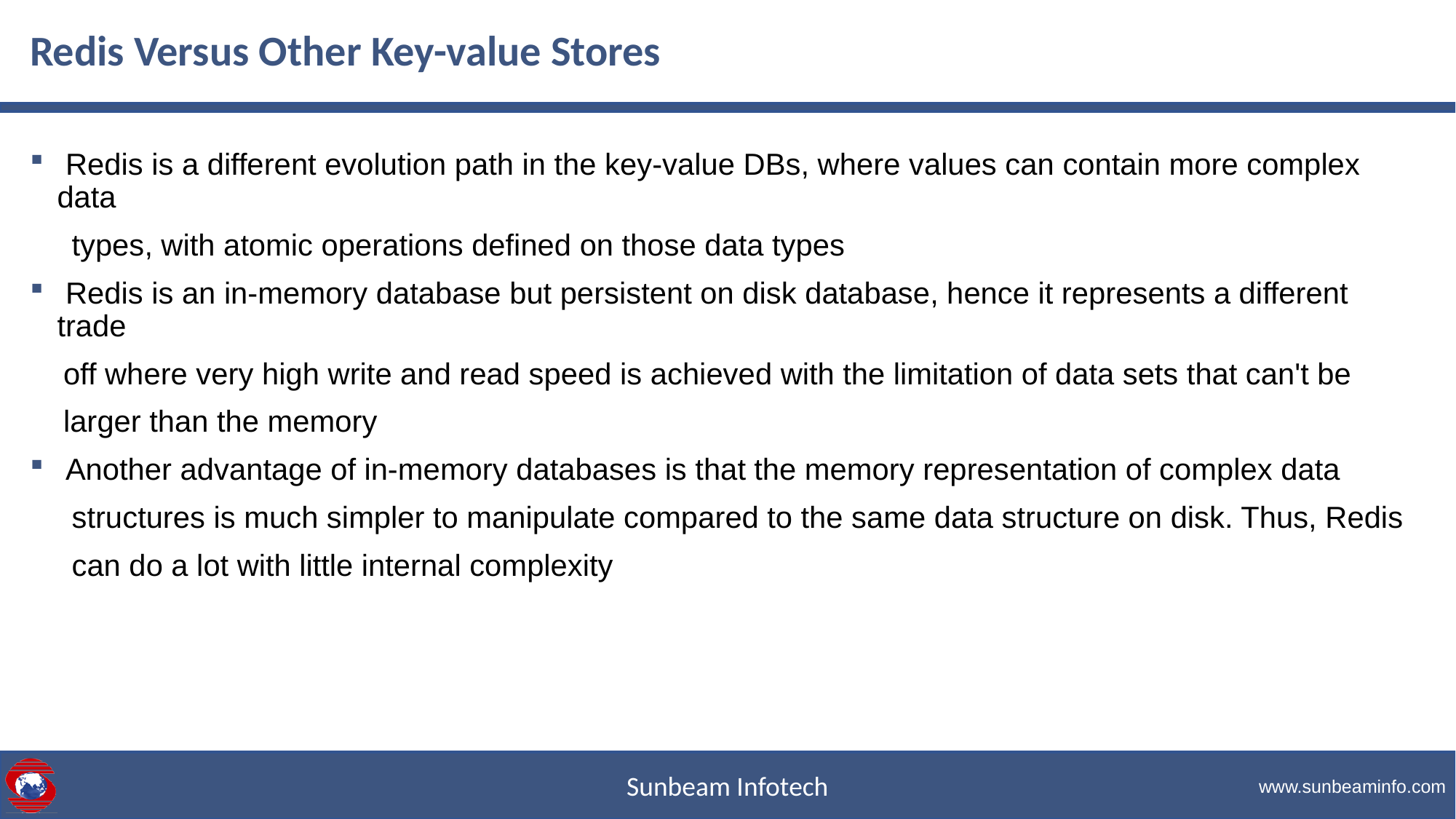

# Redis Versus Other Key-value Stores
 Redis is a different evolution path in the key-value DBs, where values can contain more complex data
     types, with atomic operations defined on those data types
 Redis is an in-memory database but persistent on disk database, hence it represents a different trade
    off where very high write and read speed is achieved with the limitation of data sets that can't be
    larger than the memory
 Another advantage of in-memory databases is that the memory representation of complex data
     structures is much simpler to manipulate compared to the same data structure on disk. Thus, Redis
     can do a lot with little internal complexity